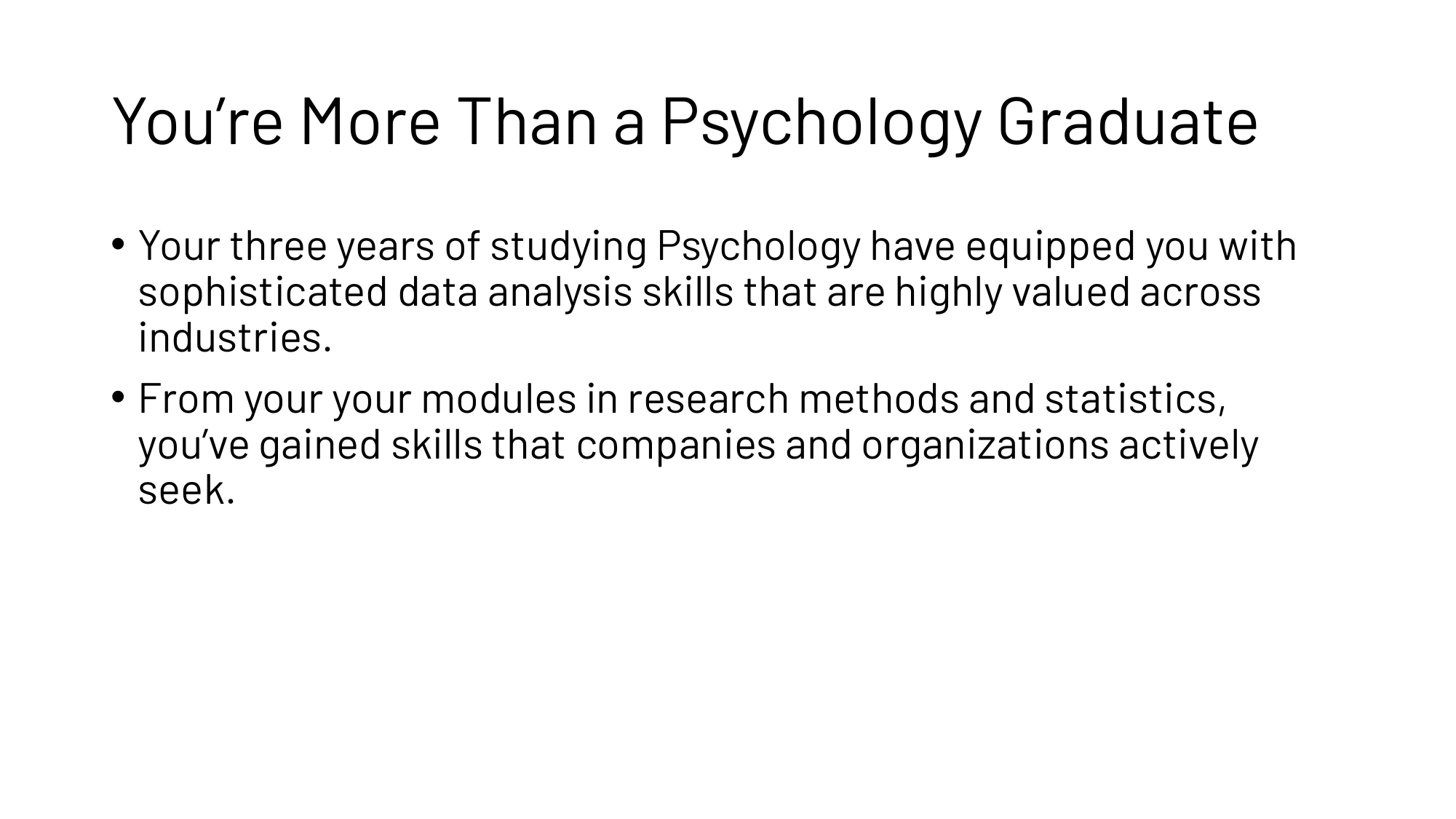

# You’re More Than a Psychology Graduate
Your three years of studying Psychology have equipped you with sophisticated data analysis skills that are highly valued across industries.
From your your modules in research methods and statistics, you’ve gained skills that companies and organizations actively seek.